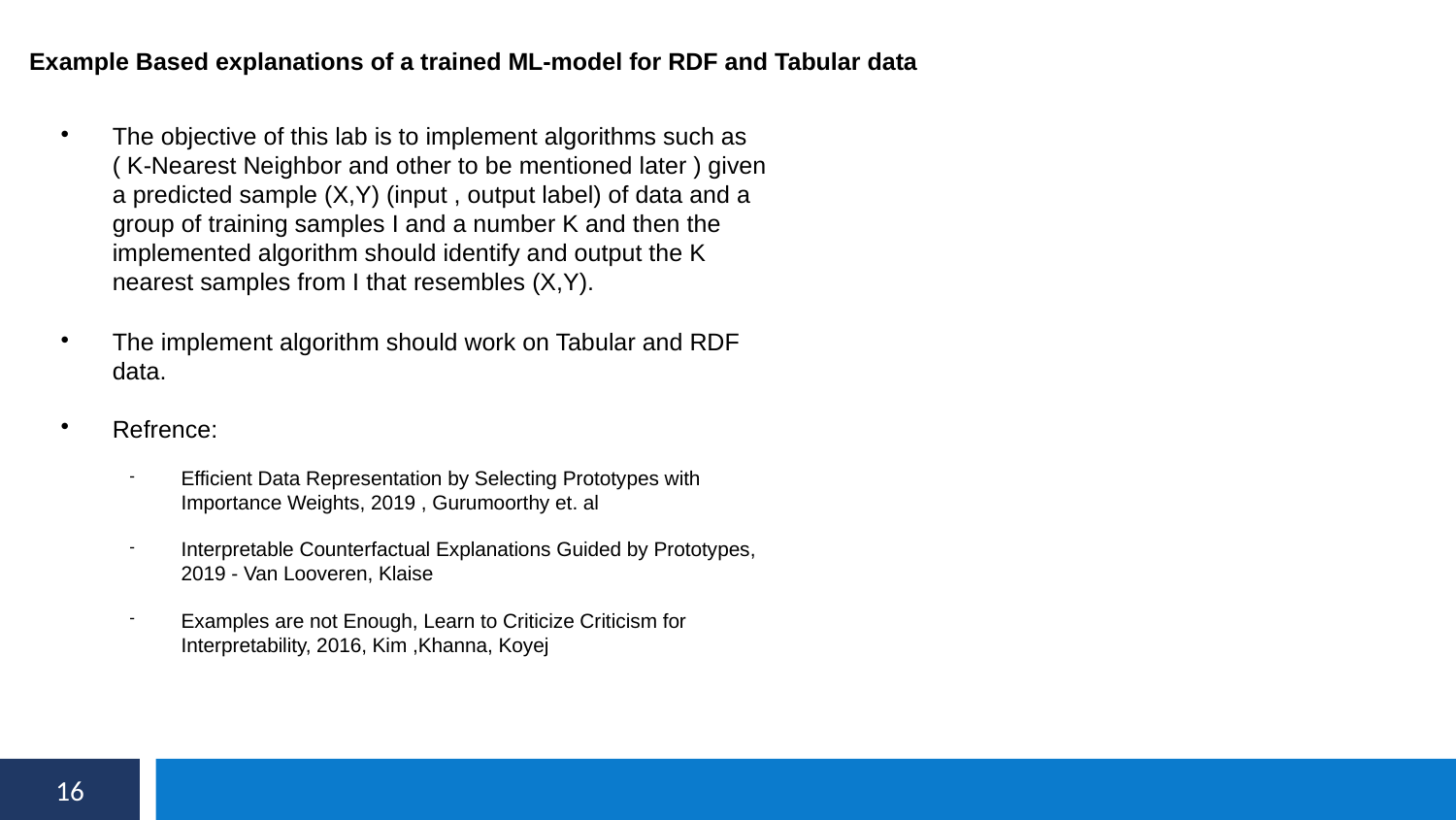

Example Based explanations of a trained ML-model for RDF and Tabular data
The objective of this lab is to implement algorithms such as ( K-Nearest Neighbor and other to be mentioned later ) given a predicted sample (X,Y) (input , output label) of data and a group of training samples I and a number K and then the implemented algorithm should identify and output the K nearest samples from I that resembles (X,Y).
The implement algorithm should work on Tabular and RDF data.
Refrence:
Efficient Data Representation by Selecting Prototypes with Importance Weights, 2019 , Gurumoorthy et. al
Interpretable Counterfactual Explanations Guided by Prototypes, 2019 - Van Looveren, Klaise
Examples are not Enough, Learn to Criticize Criticism for Interpretability, 2016, Kim ,Khanna, Koyej